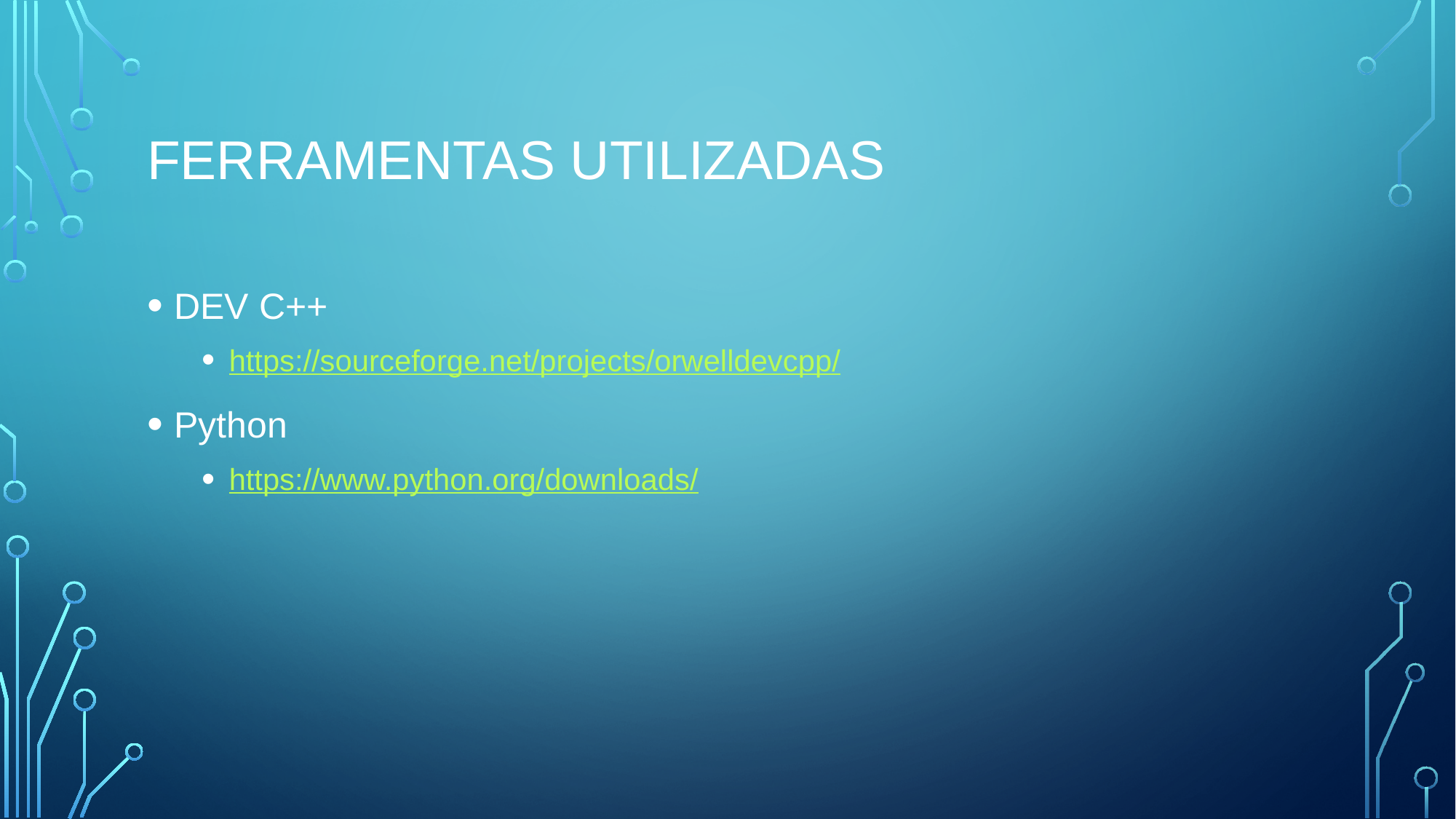

# Ferramentas Utilizadas
DEV C++
https://sourceforge.net/projects/orwelldevcpp/
Python
https://www.python.org/downloads/